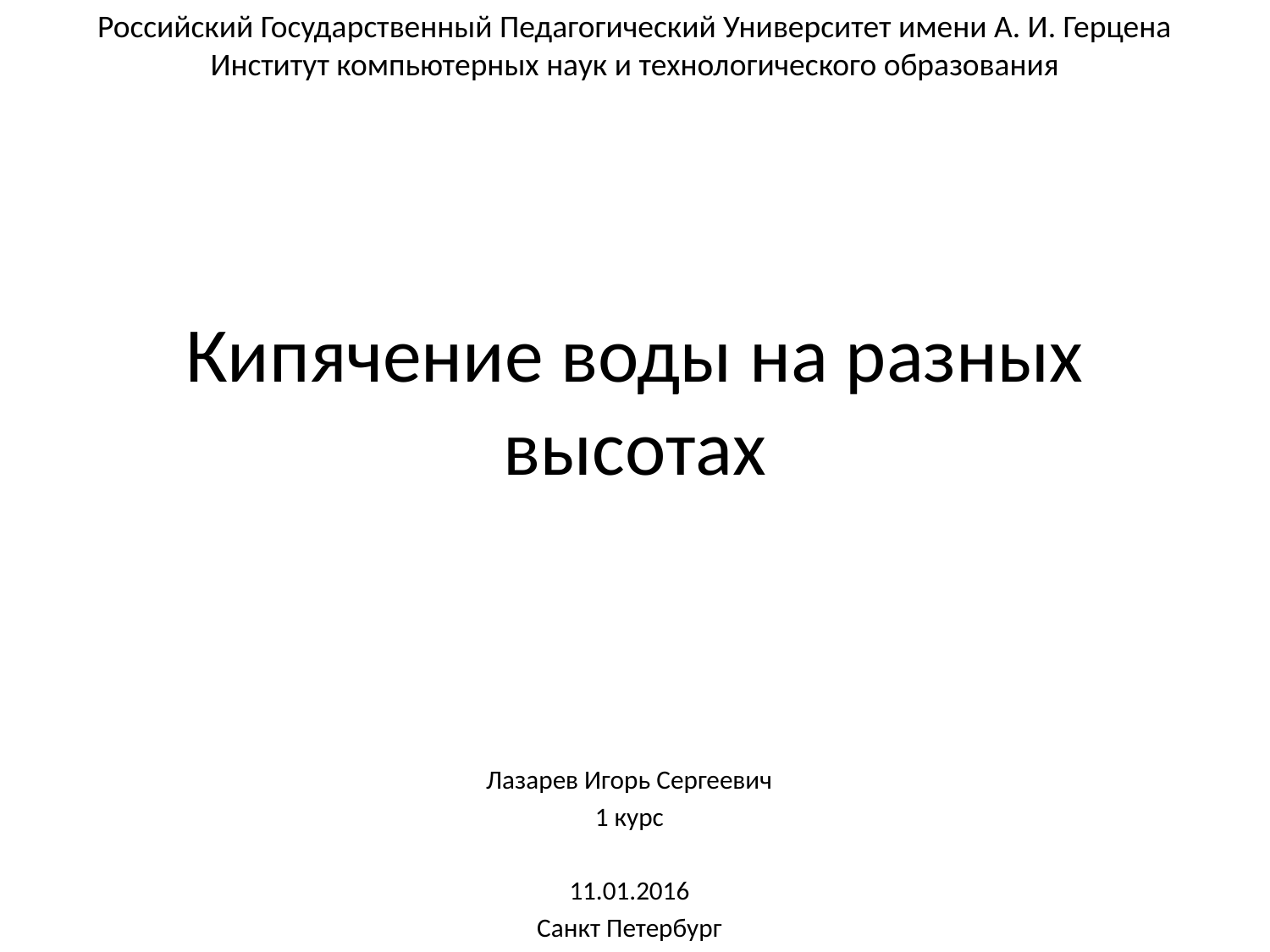

Российский Государственный Педагогический Университет имени А. И. Герцена
Институт компьютерных наук и технологического образования
# Кипячение воды на разных высотах
Лазарев Игорь Сергеевич
1 курс

11.01.2016
Санкт Петербург